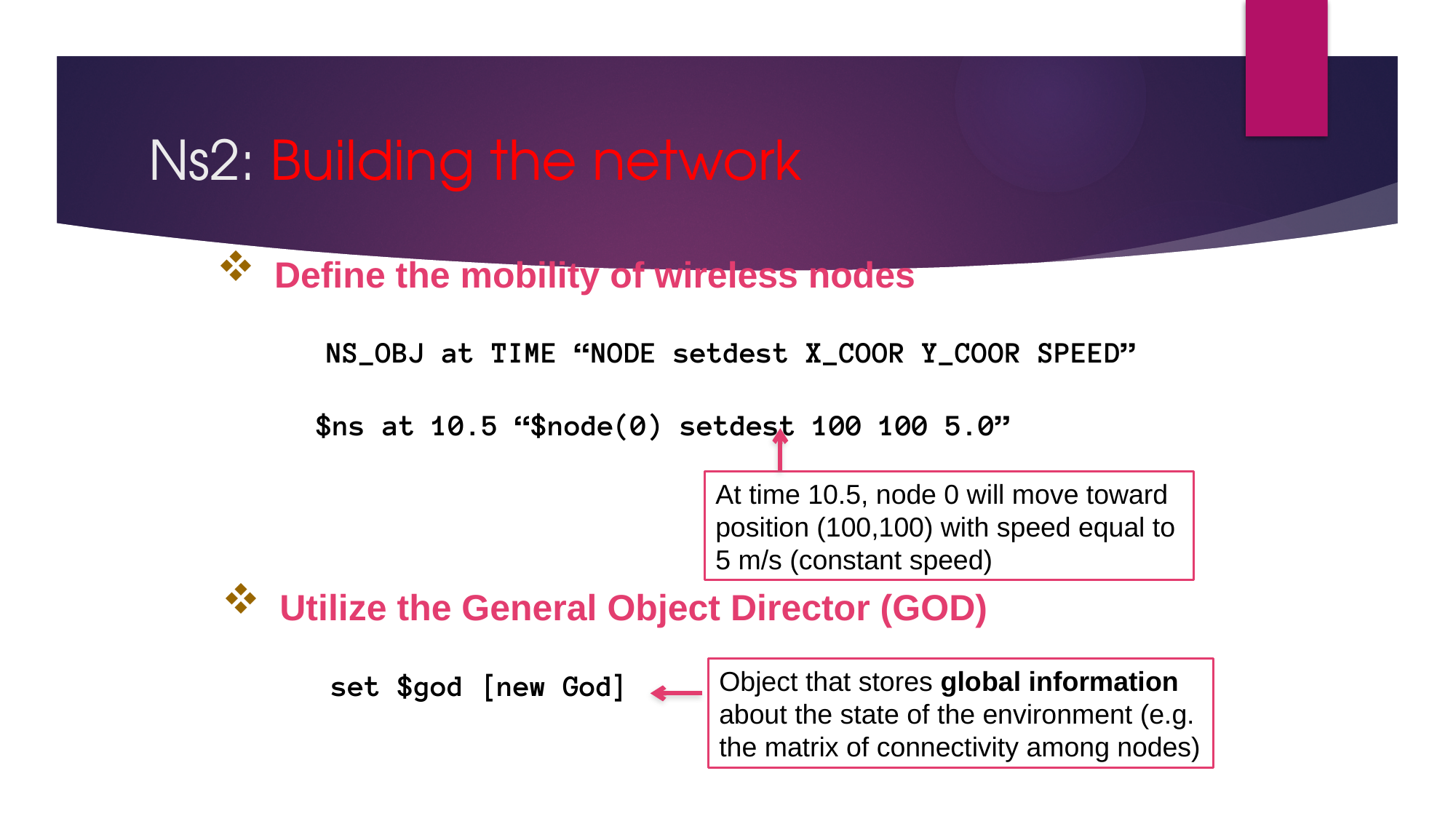

# Ns2: Building the network
 Define the mobility of wireless nodes

	NS_OBJ at TIME “NODE setdest X_COOR Y_COOR SPEED”

      $ns at 10.5 “$node(0) setdest 100 100 5.0”
At time 10.5, node 0 will move toward
position (100,100) with speed equal to
5 m/s (constant speed)
 Utilize the General Object Director (GOD)

	set $god [new God]
Object that stores global information
about the state of the environment (e.g.
the matrix of connectivity among nodes)